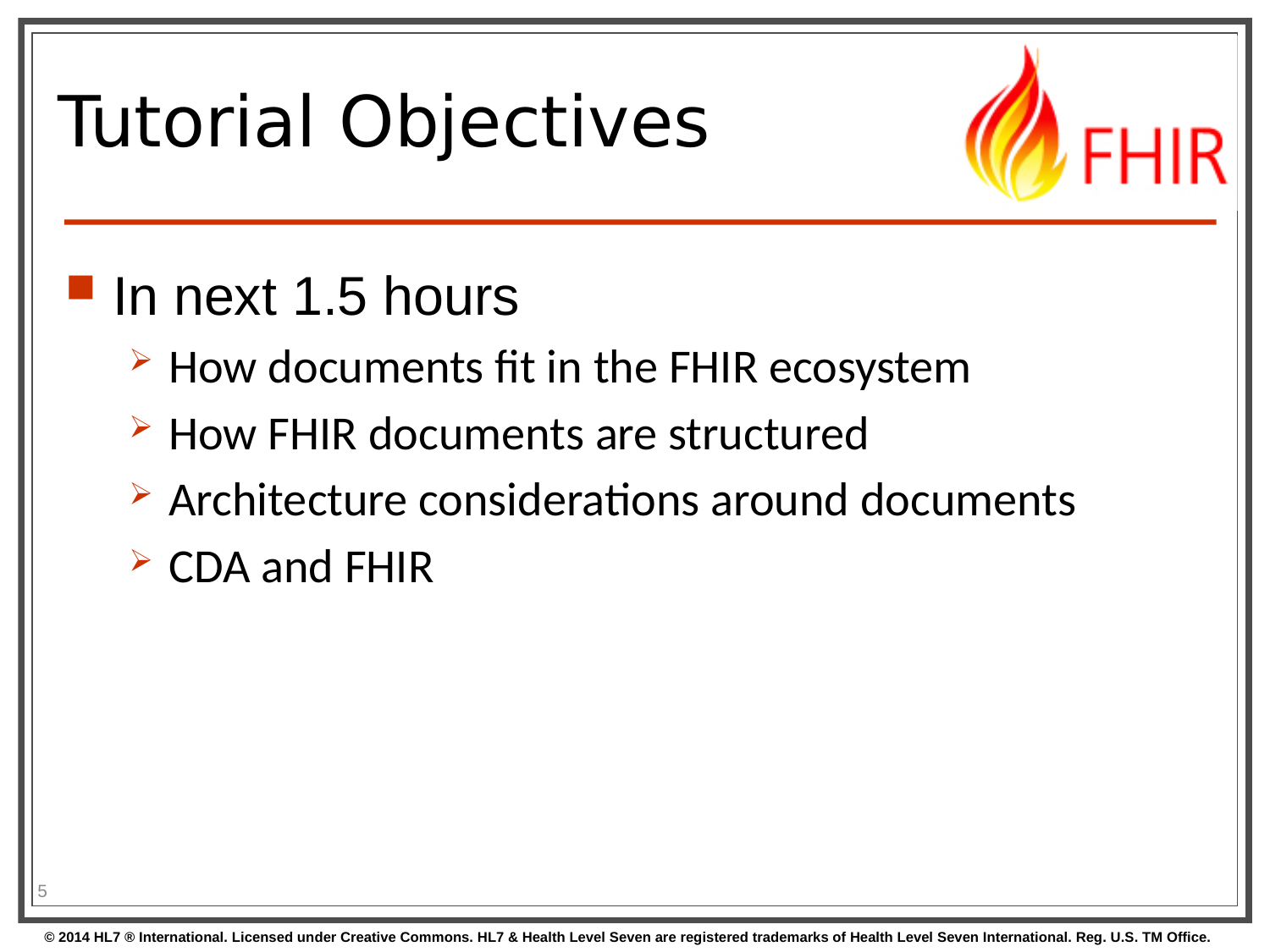

# Tutorial Objectives
In next 1.5 hours
How documents fit in the FHIR ecosystem
How FHIR documents are structured
Architecture considerations around documents
CDA and FHIR
5